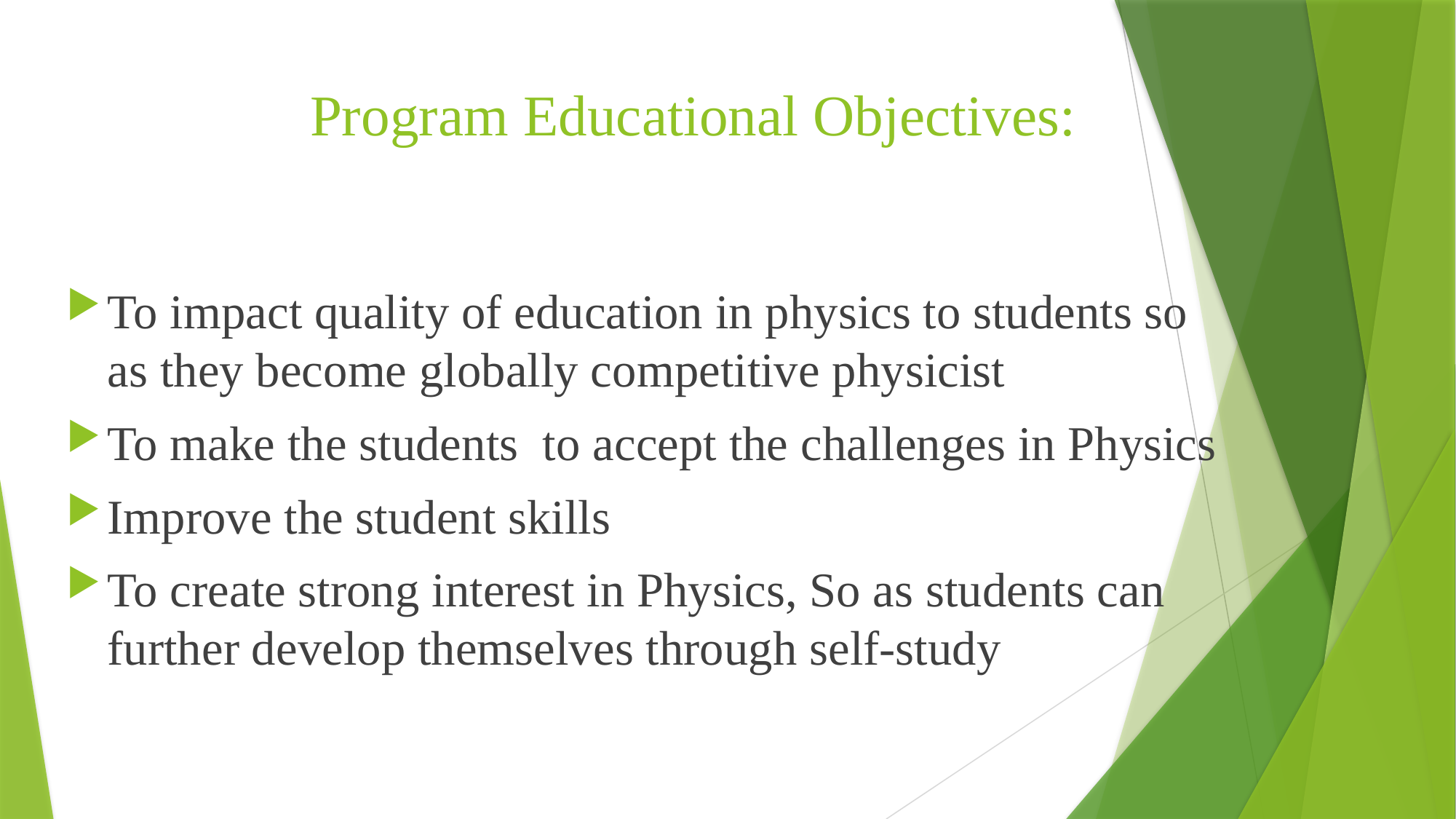

# Program Educational Objectives:
To impact quality of education in physics to students so as they become globally competitive physicist
To make the students  to accept the challenges in Physics
Improve the student skills
To create strong interest in Physics, So as students can further develop themselves through self-study